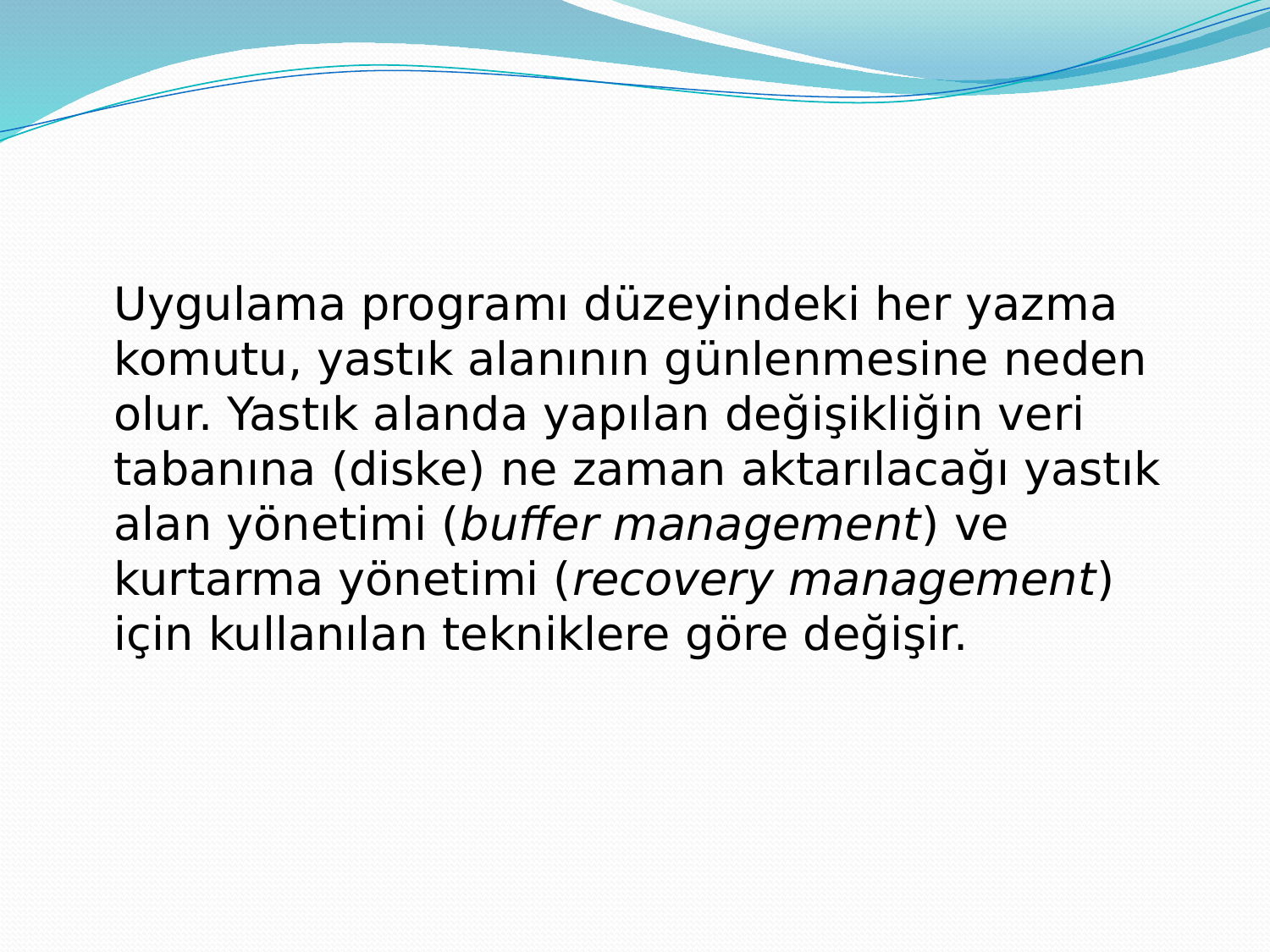

#
	Uygulama programı düzeyindeki her yazma komutu, yastık alanının günlenmesine neden olur. Yastık alanda yapılan değişikliğin veri tabanına (diske) ne zaman aktarılacağı yastık alan yönetimi (buffer management) ve kurtarma yönetimi (recovery management) için kullanılan tekniklere göre değişir.